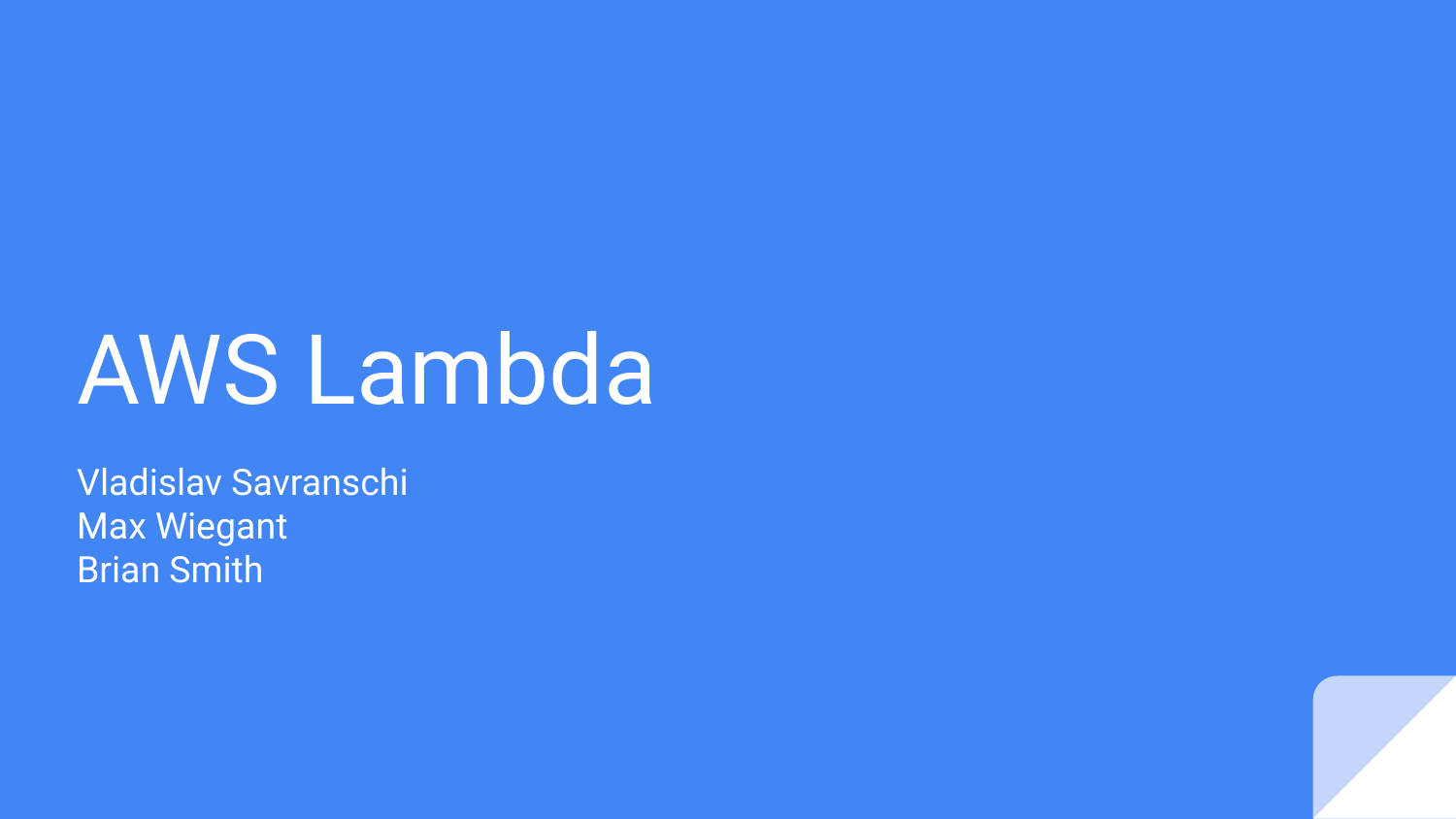

# AWS Lambda
Vladislav Savranschi
Max Wiegant
Brian Smith